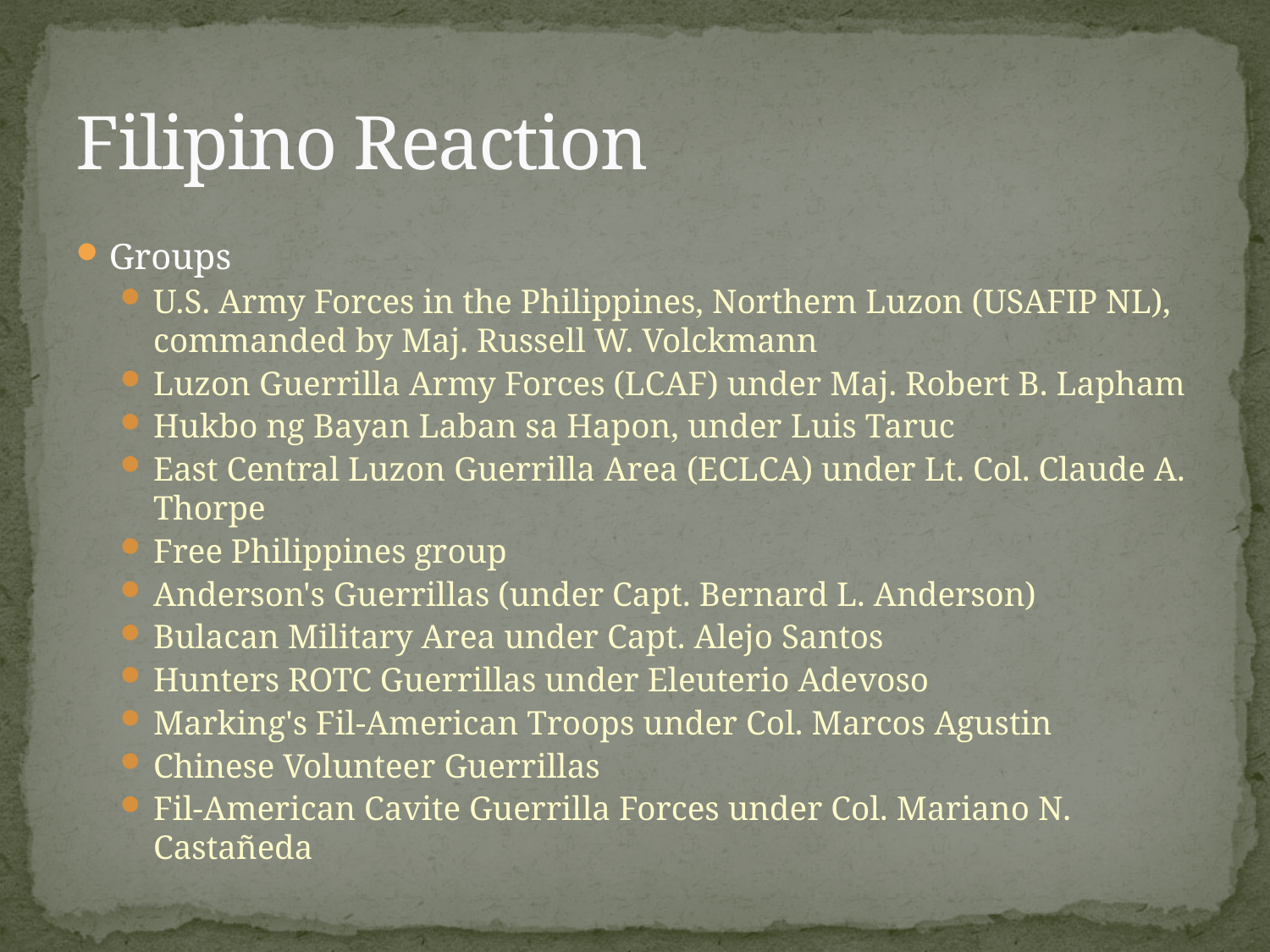

# Filipino Reaction

Groups
U.S. Army Forces in the Philippines, Northern Luzon (USAFIP NL), commanded by Maj. Russell W. Volckmann
Luzon Guerrilla Army Forces (LCAF) under Maj. Robert B. Lapham
Hukbo ng Bayan Laban sa Hapon, under Luis Taruc
East Central Luzon Guerrilla Area (ECLCA) under Lt. Col. Claude A. Thorpe
Free Philippines group
Anderson's Guerrillas (under Capt. Bernard L. Anderson)
Bulacan Military Area under Capt. Alejo Santos
Hunters ROTC Guerrillas under Eleuterio Adevoso
Marking's Fil-American Troops under Col. Marcos Agustin
Chinese Volunteer Guerrillas
Fil-American Cavite Guerrilla Forces under Col. Mariano N. Castañeda